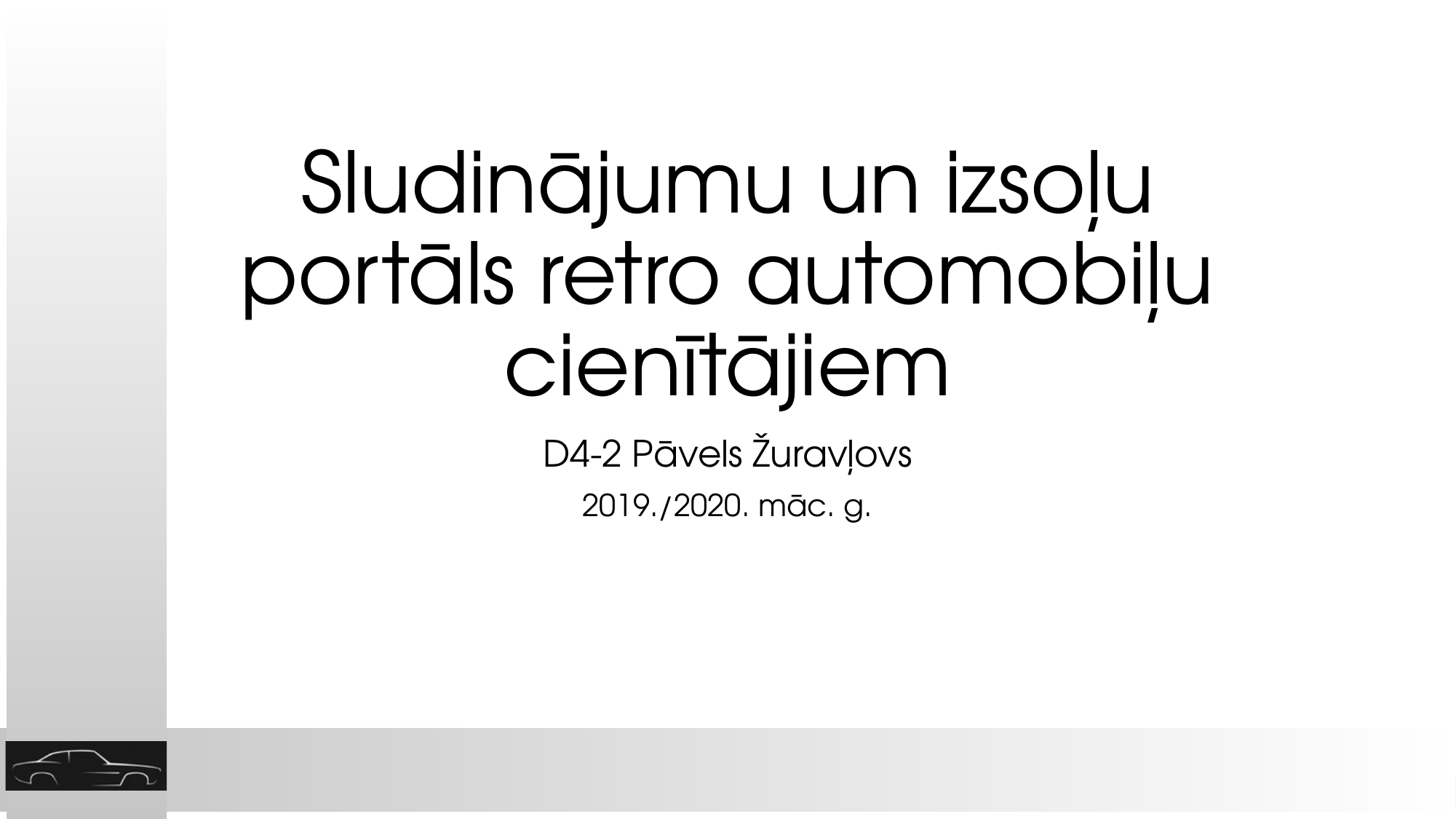

# Sludinājumu un izsoļu portāls retro automobiļu cienītājiem
D4-2 Pāvels Žuravļovs
2019./2020. māc. g.